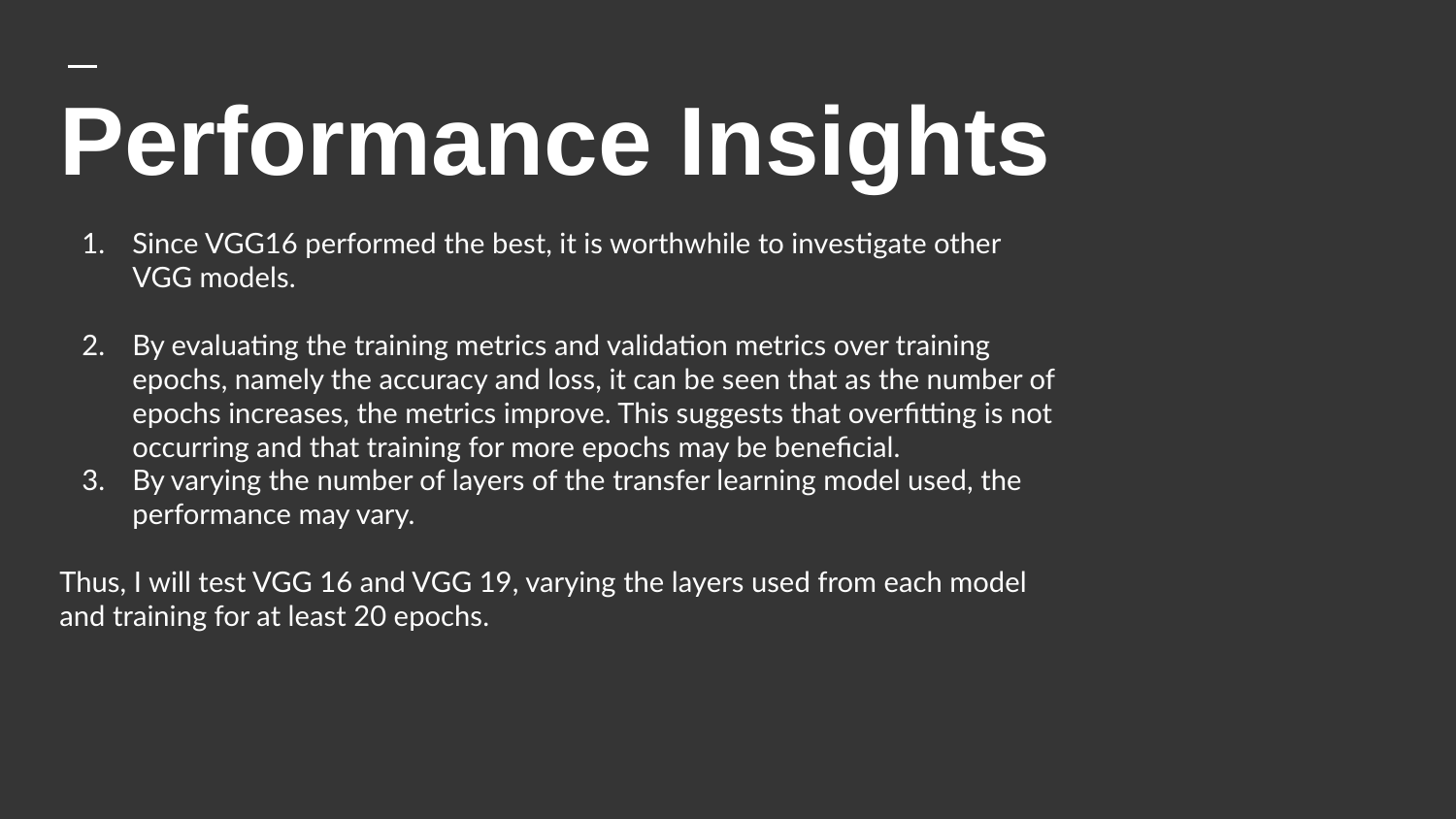

# Performance Insights

Since VGG16 performed the best, it is worthwhile to investigate other VGG models.

By evaluating the training metrics and validation metrics over training epochs, namely the accuracy and loss, it can be seen that as the number of epochs increases, the metrics improve. This suggests that overfitting is not occurring and that training for more epochs may be beneficial.
By varying the number of layers of the transfer learning model used, the performance may vary.

Thus, I will test VGG 16 and VGG 19, varying the layers used from each model and training for at least 20 epochs.